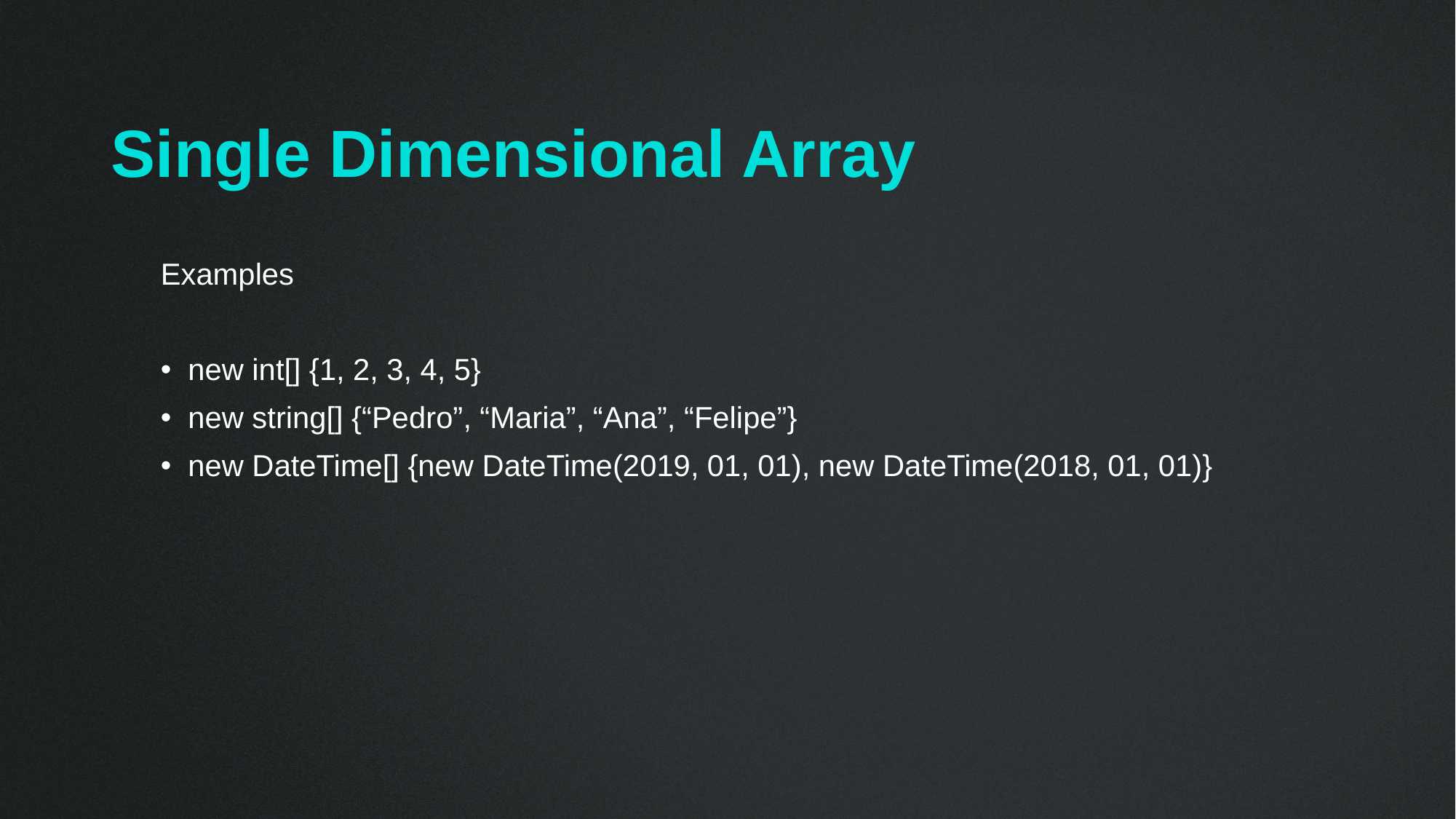

# Single Dimensional Array
Examples

new int[] {1, 2, 3, 4, 5}
new string[] {“Pedro”, “Maria”, “Ana”, “Felipe”}
new DateTime[] {new DateTime(2019, 01, 01), new DateTime(2018, 01, 01)}